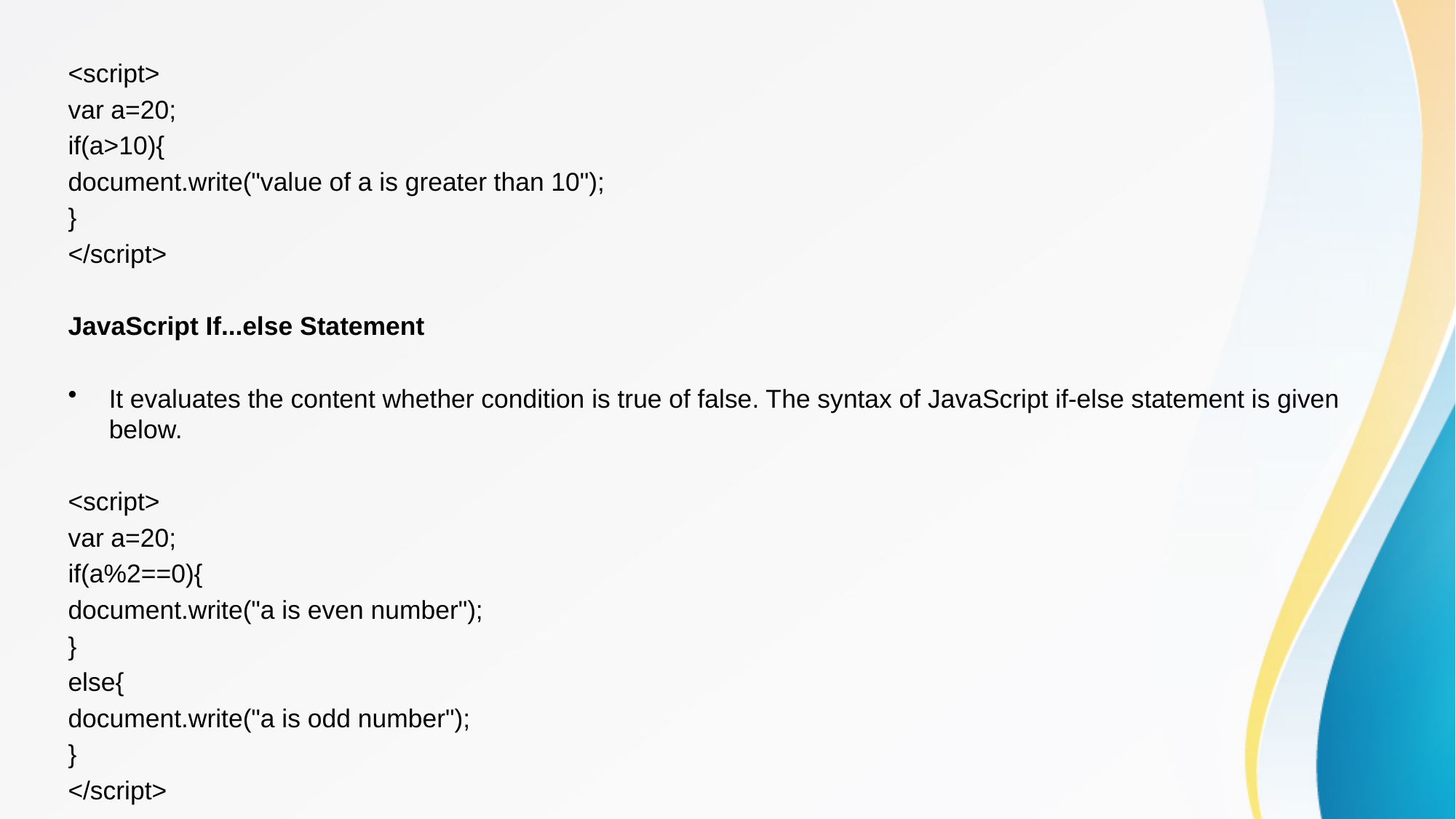

<script>
var a=20;
if(a>10){
document.write("value of a is greater than 10");
}
</script>

JavaScript If...else Statement

It evaluates the content whether condition is true of false. The syntax of JavaScript if-else statement is given below.

<script>
var a=20;
if(a%2==0){
document.write("a is even number");
}
else{
document.write("a is odd number");
}
</script>